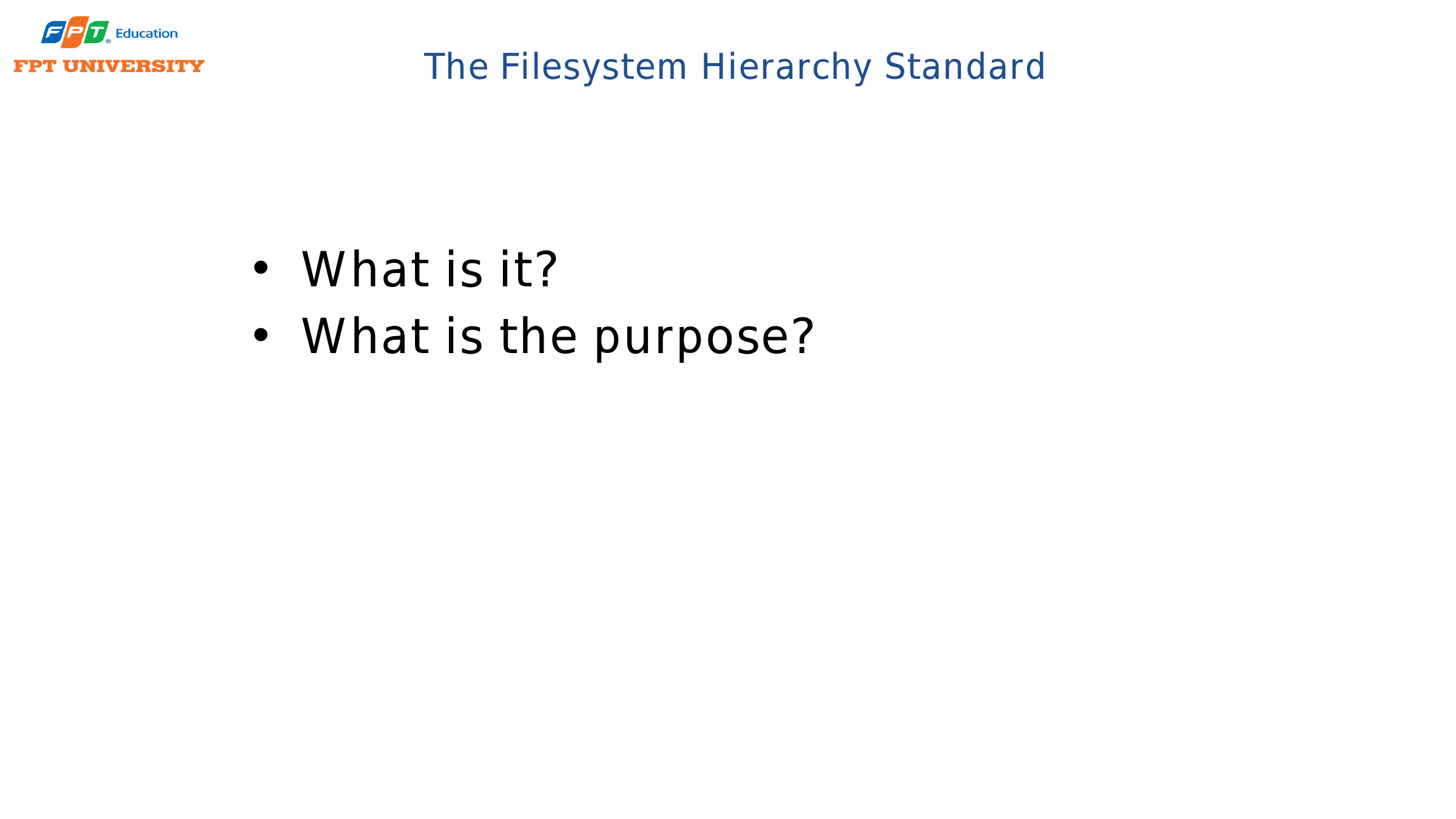

# The Filesystem Hierarchy Standard
What is it?
What is the purpose?